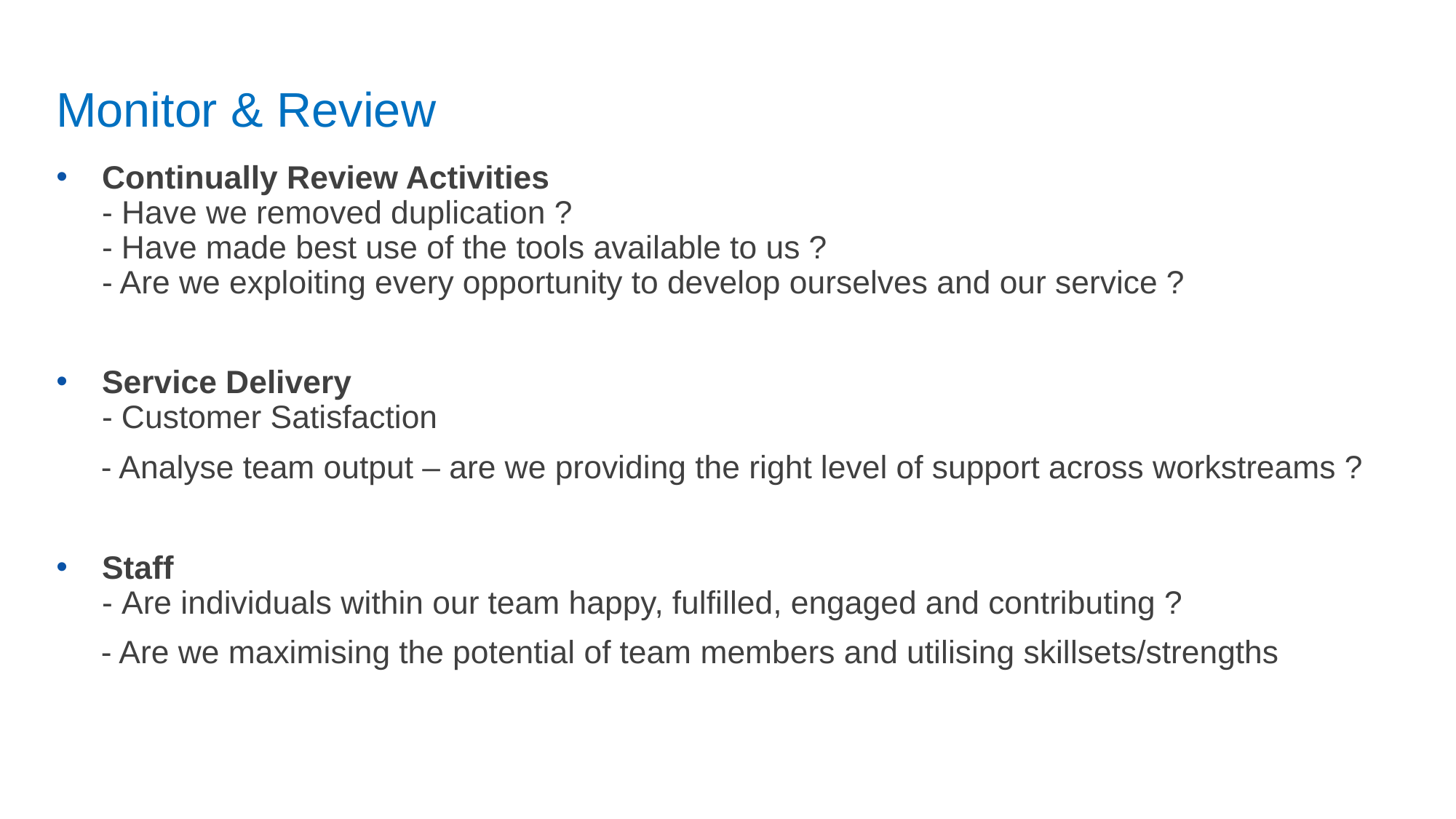

# Monitor & Review
Continually Review Activities
- Have we removed duplication ?
- Have made best use of the tools available to us ?
- Are we exploiting every opportunity to develop ourselves and our service ?

Service Delivery
- Customer Satisfaction
     - Analyse team output – are we providing the right level of support across workstreams ?

Staff
- Are individuals within our team happy, fulfilled, engaged and contributing ?
     - Are we maximising the potential of team members and utilising skillsets/strengths